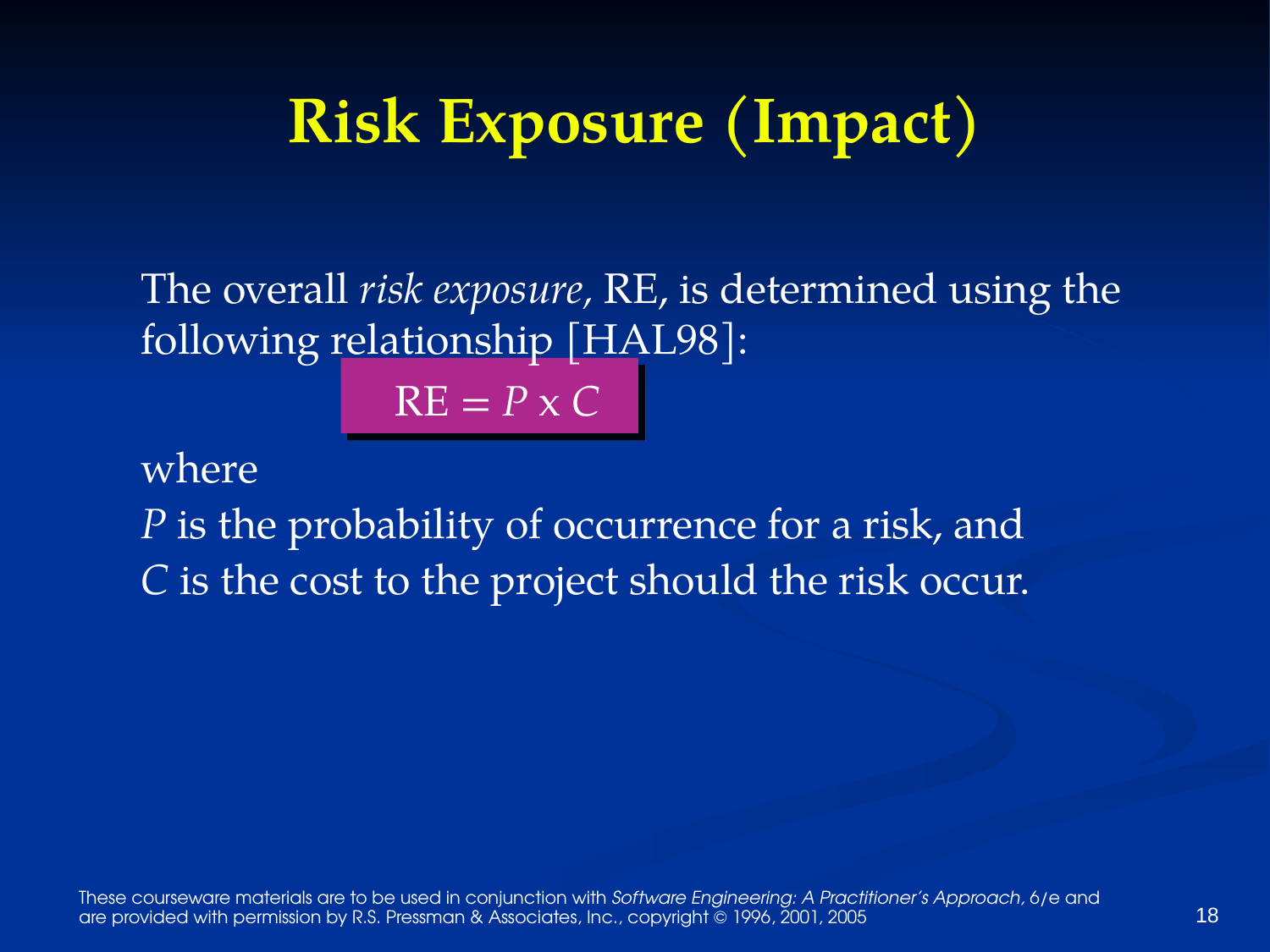

# Risk Exposure (Impact)
The overall risk exposure, RE, is determined using the following relationship [HAL98]:
		RE = P x C
where
P is the probability of occurrence for a risk, and
C is the cost to the project should the risk occur.

These courseware materials are to be used in conjunction with Software Engineering: A Practitioner’s Approach, 6/e and are provided with permission by R.S. Pressman & Associates, Inc., copyright © 1996, 2001, 2005
18